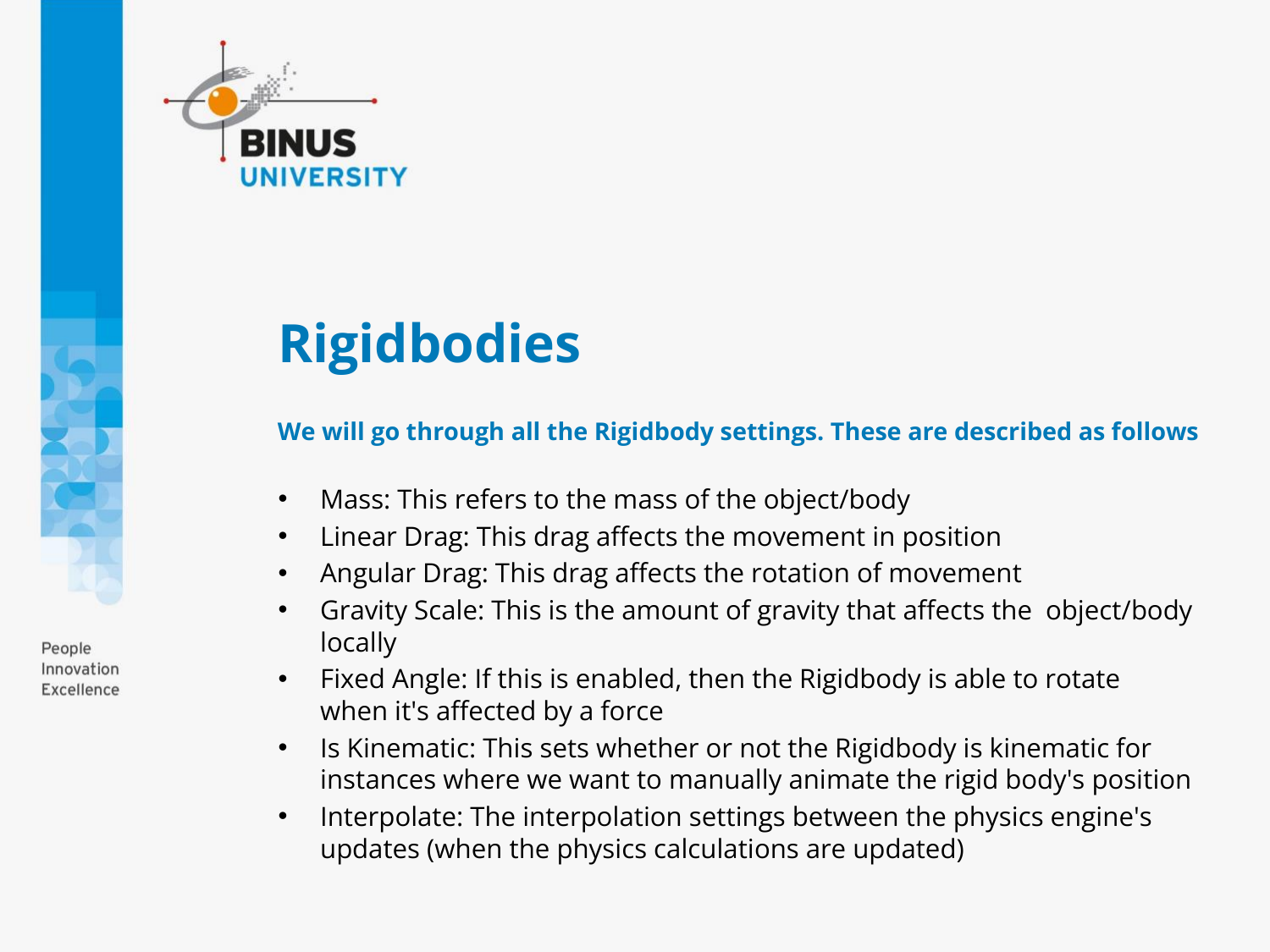

# Rigidbodies
We will go through all the Rigidbody settings. These are described as follows
Mass: This refers to the mass of the object/body
Linear Drag: This drag affects the movement in position
Angular Drag: This drag affects the rotation of movement
Gravity Scale: This is the amount of gravity that affects the  object/body locally
Fixed Angle: If this is enabled, then the Rigidbody is able to rotate  when it's affected by a force
Is Kinematic: This sets whether or not the Rigidbody is kinematic for instances where we want to manually animate the rigid body's position
Interpolate: The interpolation settings between the physics engine's  updates (when the physics calculations are updated)